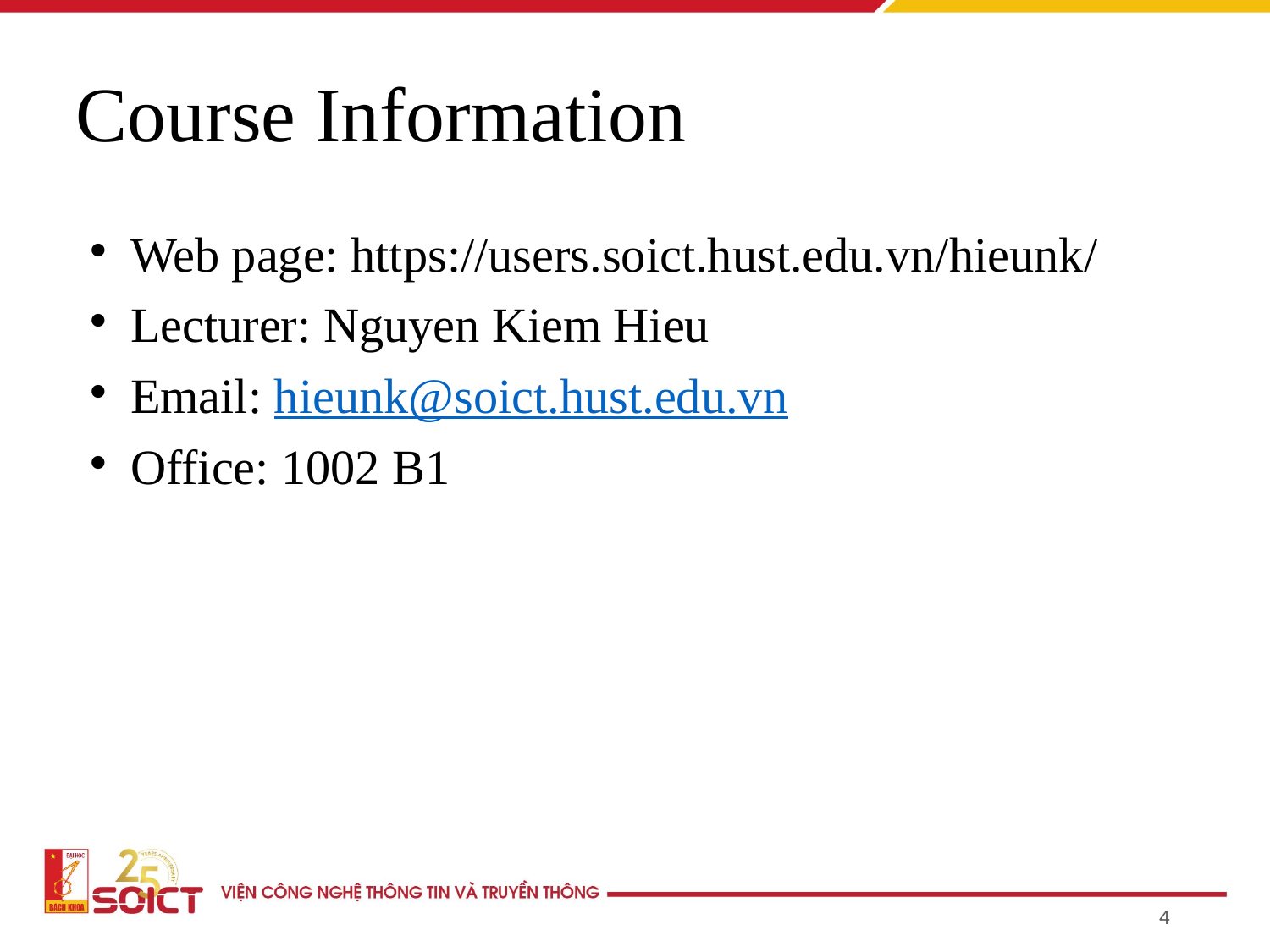

# Course Information
Web page: https://users.soict.hust.edu.vn/hieunk/
Lecturer: Nguyen Kiem Hieu
Email: hieunk@soict.hust.edu.vn
Office: 1002 B1
4